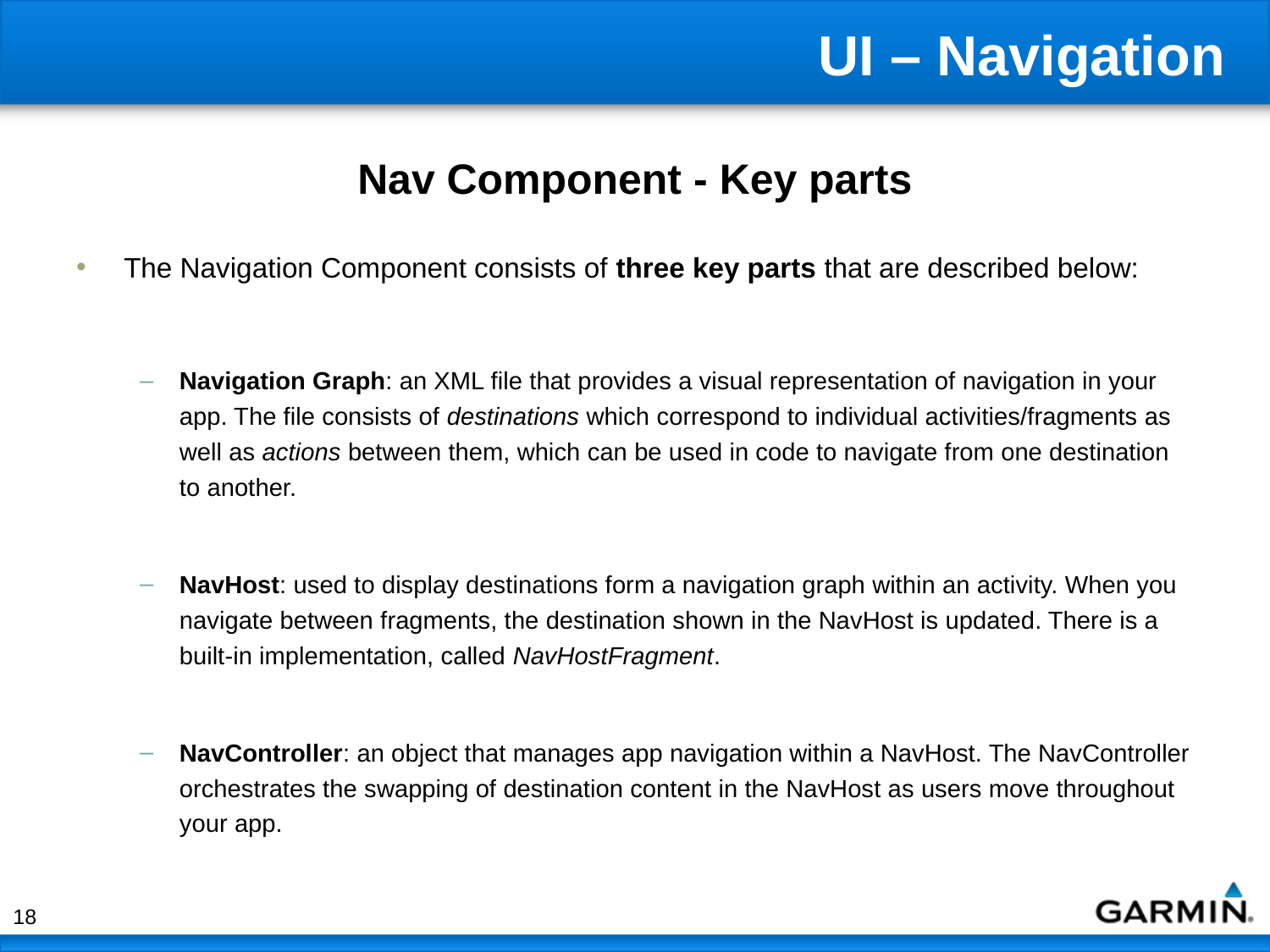

# UI – Navigation
Nav Component - Key parts
The Navigation Component consists of three key parts that are described below:

Navigation Graph: an XML file that provides a visual representation of navigation in your app. The file consists of destinations which correspond to individual activities/fragments as well as actions between them, which can be used in code to navigate from one destination to another.

NavHost: used to display destinations form a navigation graph within an activity. When you navigate between fragments, the destination shown in the NavHost is updated. There is a built-in implementation, called NavHostFragment.

NavController: an object that manages app navigation within a NavHost. The NavController orchestrates the swapping of destination content in the NavHost as users move throughout your app.